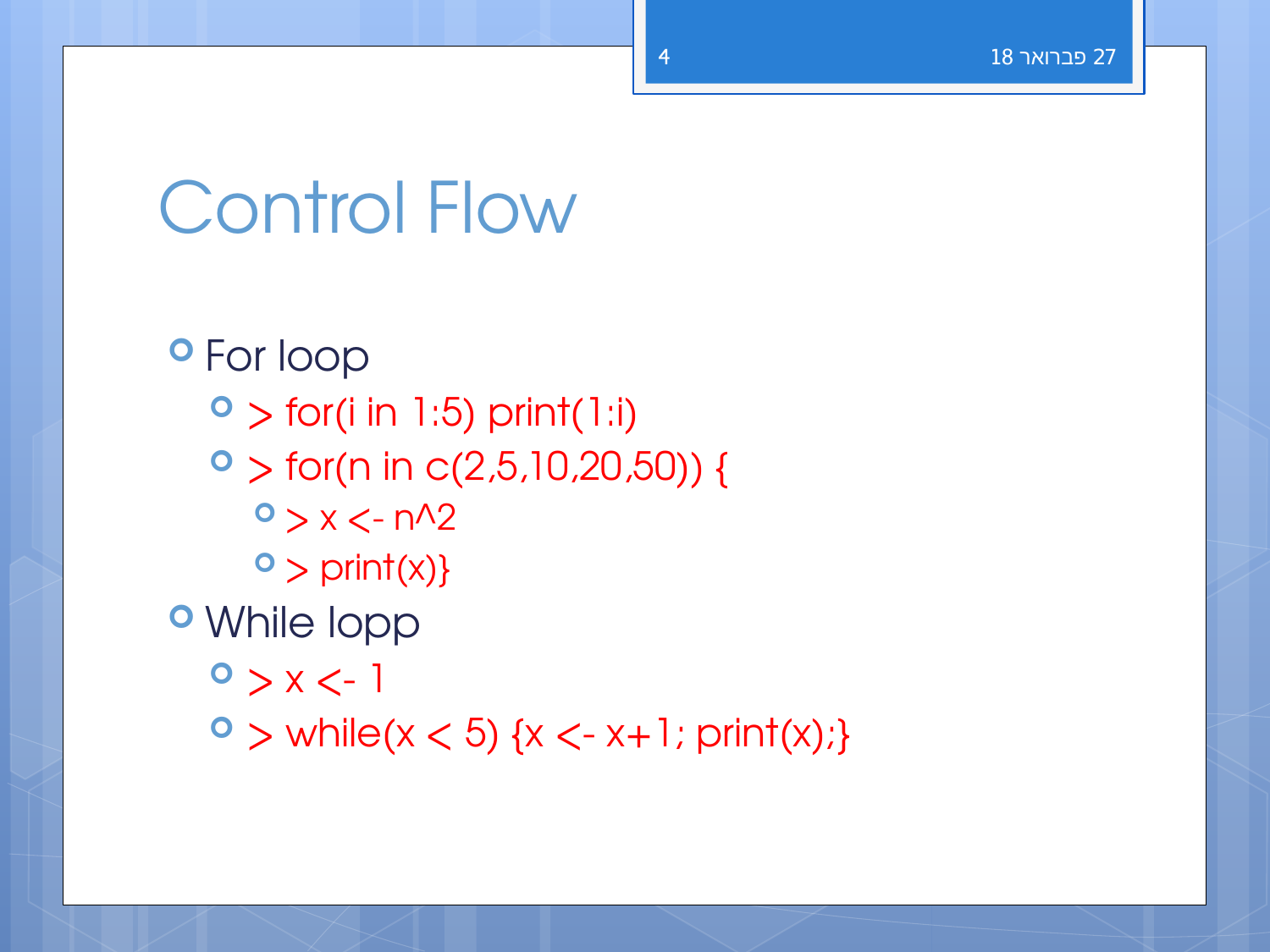

4
27 פברואר 18
# Control Flow
For loop
> for(i in 1:5) print(1:i)
> for(n in c(2,5,10,20,50)) {
> x <- n^2
> print(x)}
While lopp
> x <- 1
> while(x < 5) {x <- x+1; print(x);}